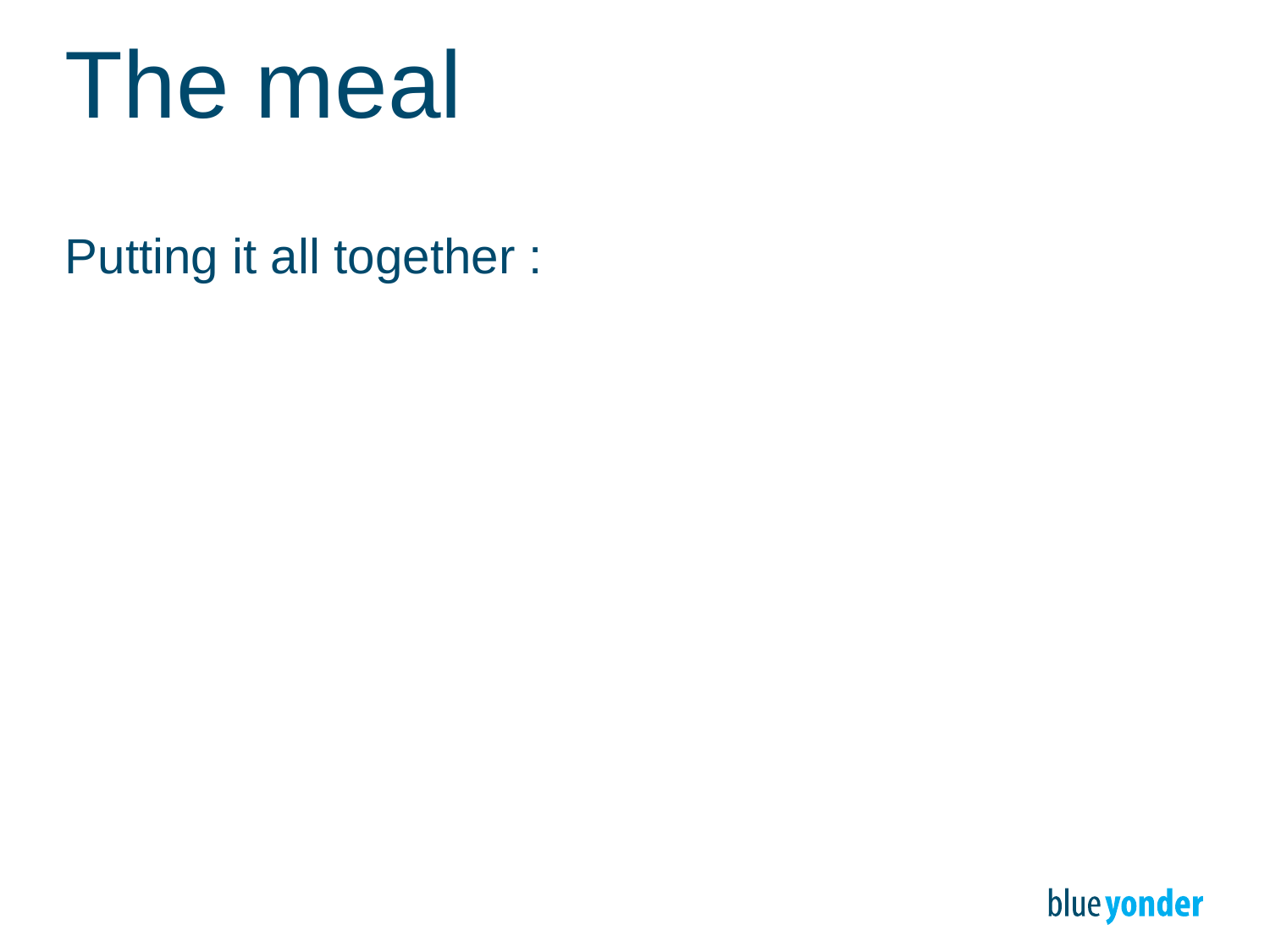

# The meal
Putting it all together :